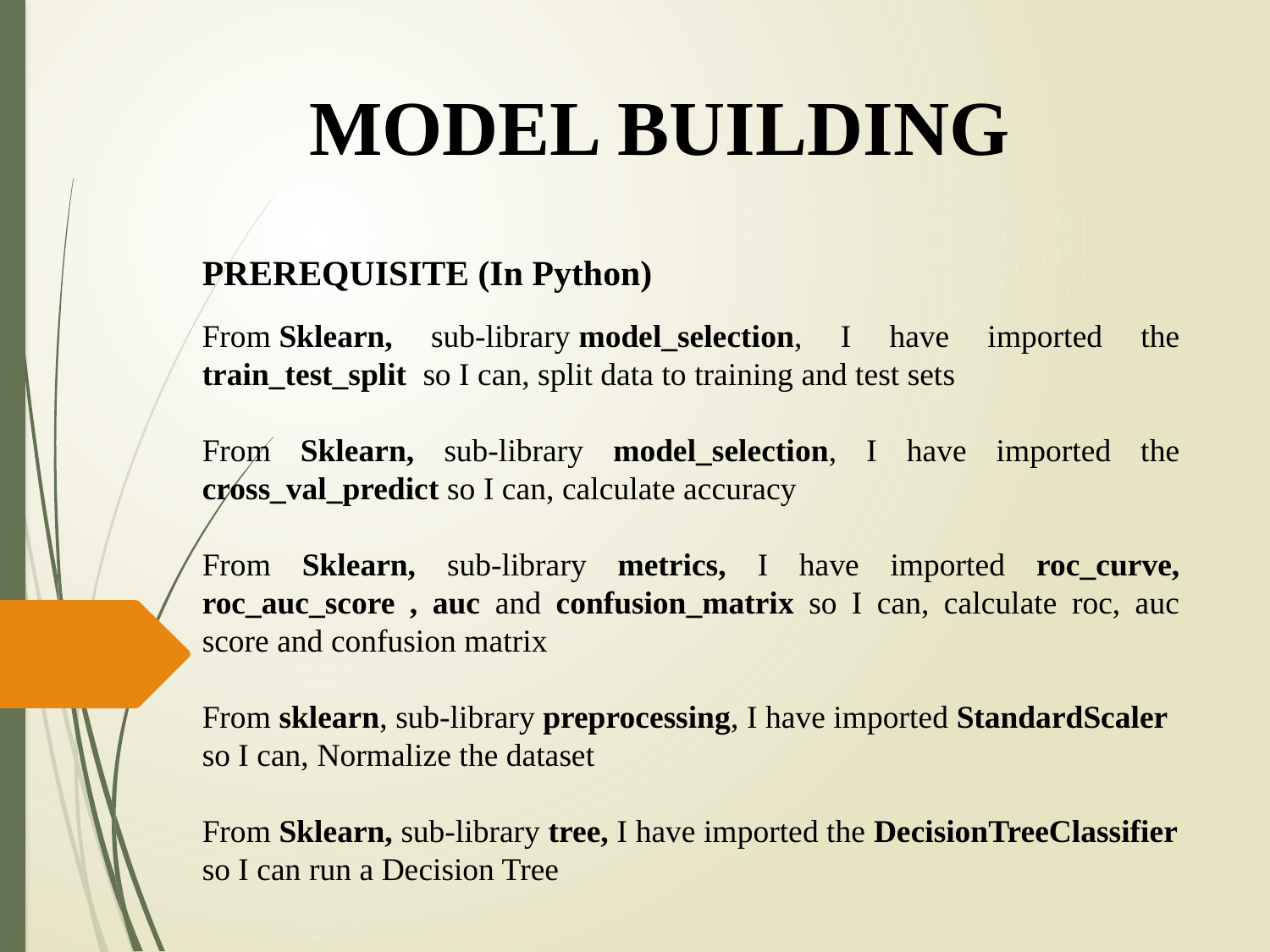

# MODEL BUILDING
PREREQUISITE (In Python)
From Sklearn, sub-library model_selection, I have imported the train_test_split  so I can, split data to training and test sets

From Sklearn, sub-library model_selection, I have imported the cross_val_predict so I can, calculate accuracy

From Sklearn, sub-library metrics, I have imported roc_curve, roc_auc_score , auc and confusion_matrix so I can, calculate roc, auc score and confusion matrix

From sklearn, sub-library preprocessing, I have imported StandardScaler
so I can, Normalize the dataset

From Sklearn, sub-library tree, I have imported the DecisionTreeClassifier
so I can run a Decision Tree